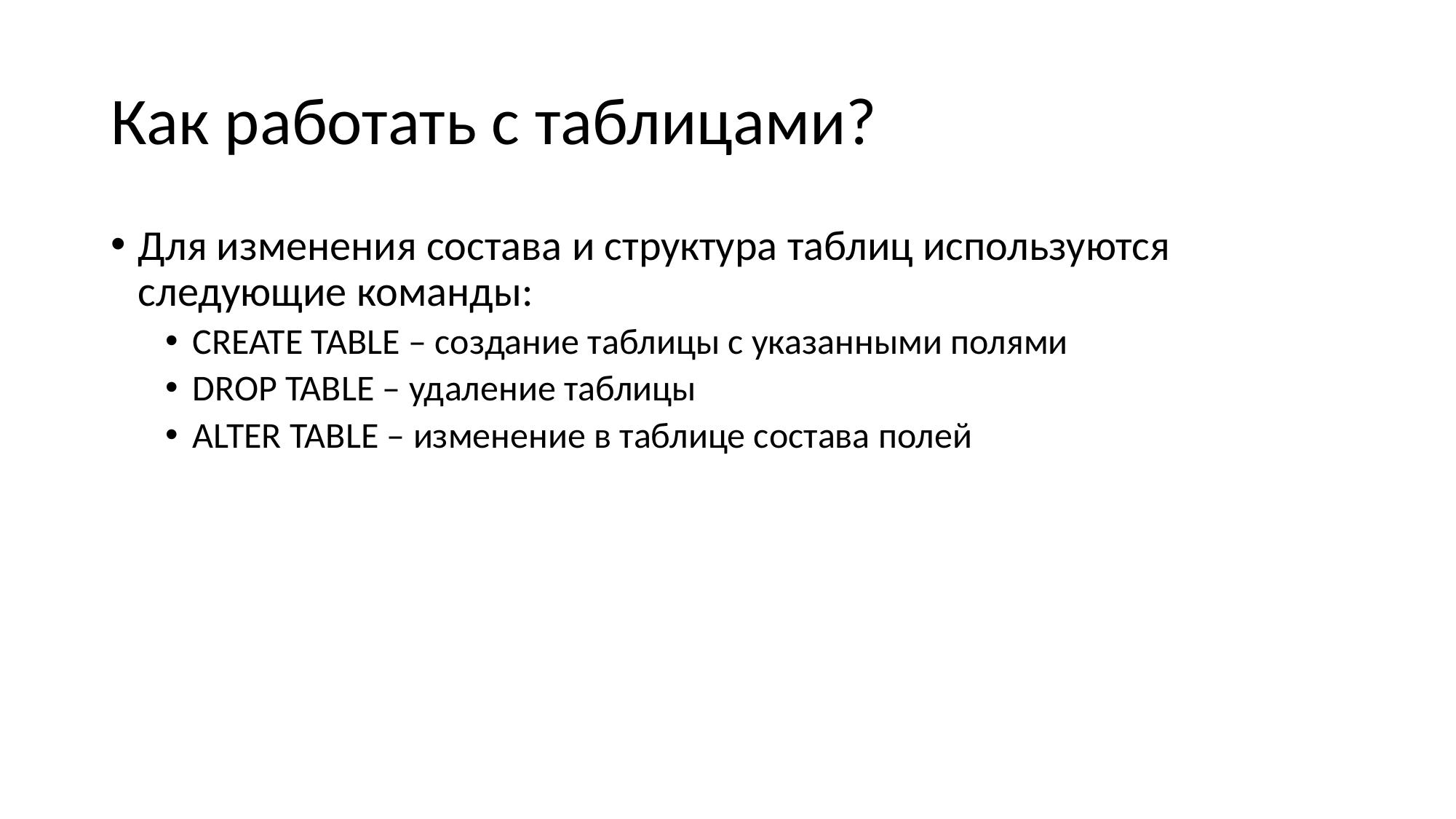

# Как работать с таблицами?
Для изменения состава и структура таблиц используются следующие команды:
CREATE TABLE – создание таблицы с указанными полями
DROP TABLE – удаление таблицы
ALTER TABLE – изменение в таблице состава полей